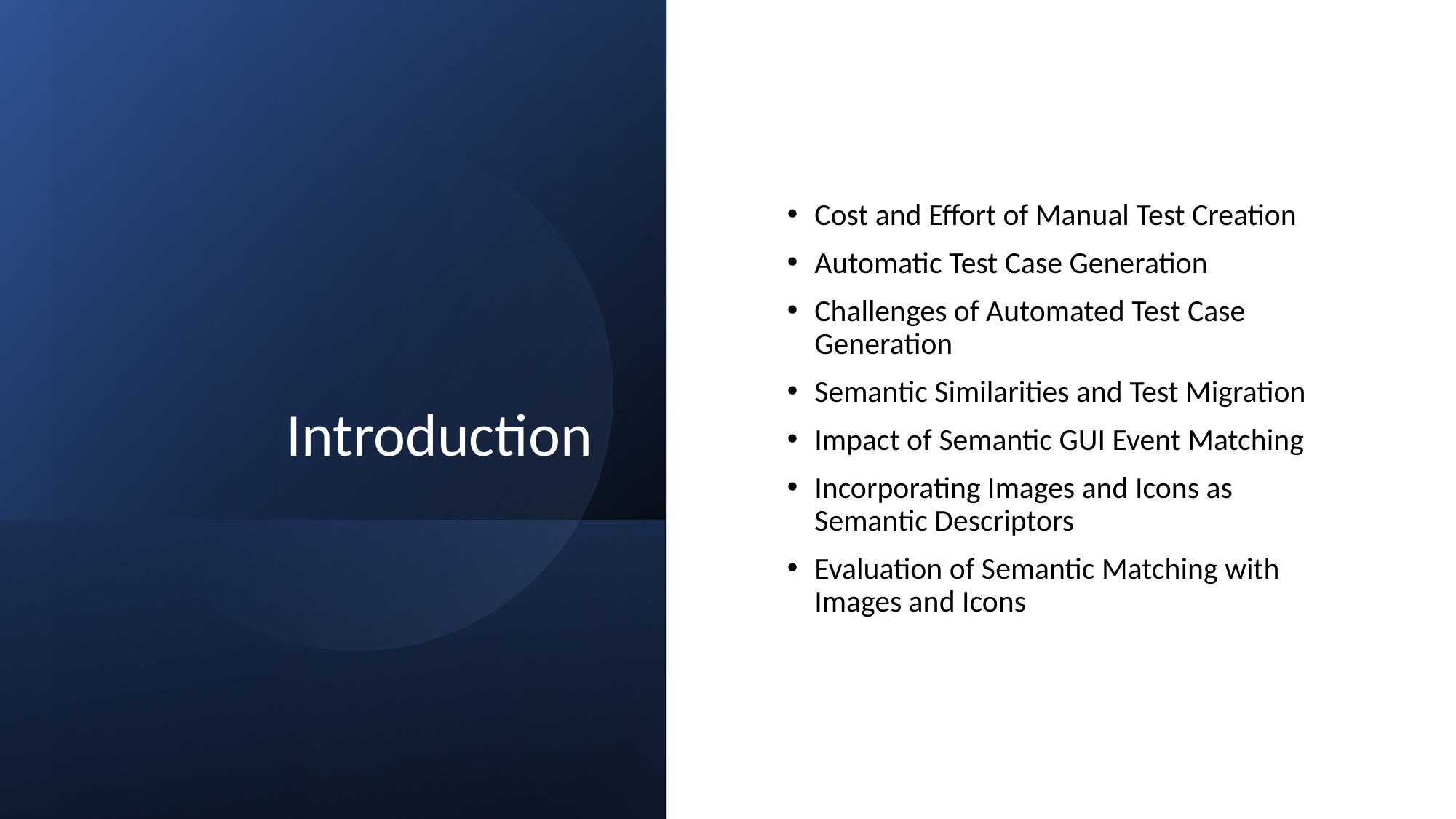

# Introduction

Cost and Effort of Manual Test Creation
Automatic Test Case Generation
Challenges of Automated Test Case Generation
Semantic Similarities and Test Migration
Impact of Semantic GUI Event Matching
Incorporating Images and Icons as Semantic Descriptors
Evaluation of Semantic Matching with Images and Icons